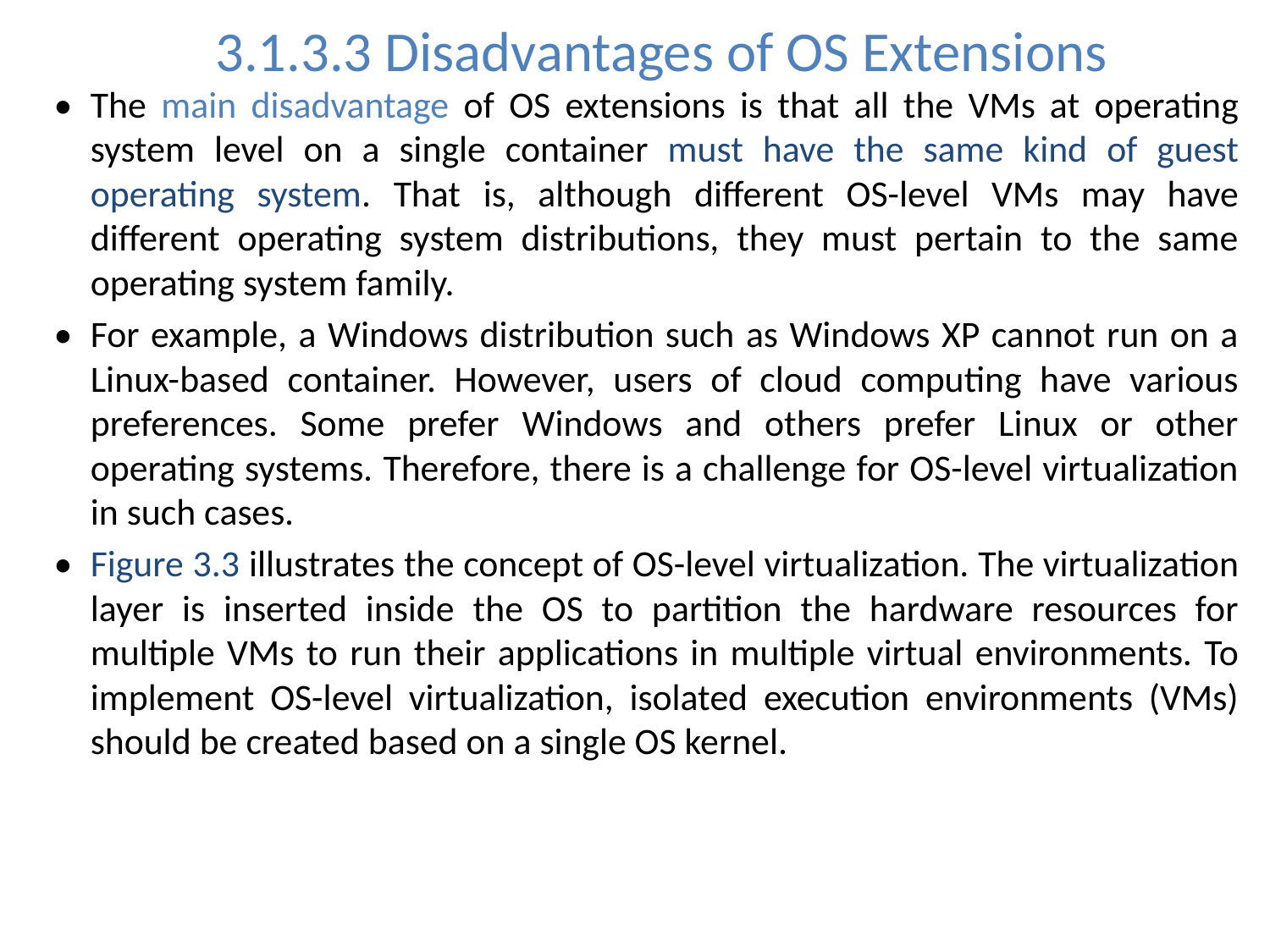

# 3.1.3.3 Disadvantages of OS Extensions
•	The main disadvantage of OS extensions is that all the VMs at operating system level on a single container must have the same kind of guest operating system. That is, although different OS-level VMs may have different operating system distributions, they must pertain to the same operating system family.
•	For example, a Windows distribution such as Windows XP cannot run on a Linux-based container. However, users of cloud computing have various preferences. Some prefer Windows and others prefer Linux or other operating systems. Therefore, there is a challenge for OS-level virtualization in such cases.
•	Figure 3.3 illustrates the concept of OS-level virtualization. The virtualization layer is inserted inside the OS to partition the hardware resources for multiple VMs to run their applications in multiple virtual environments. To implement OS-level virtualization, isolated execution environments (VMs) should be created based on a single OS kernel.